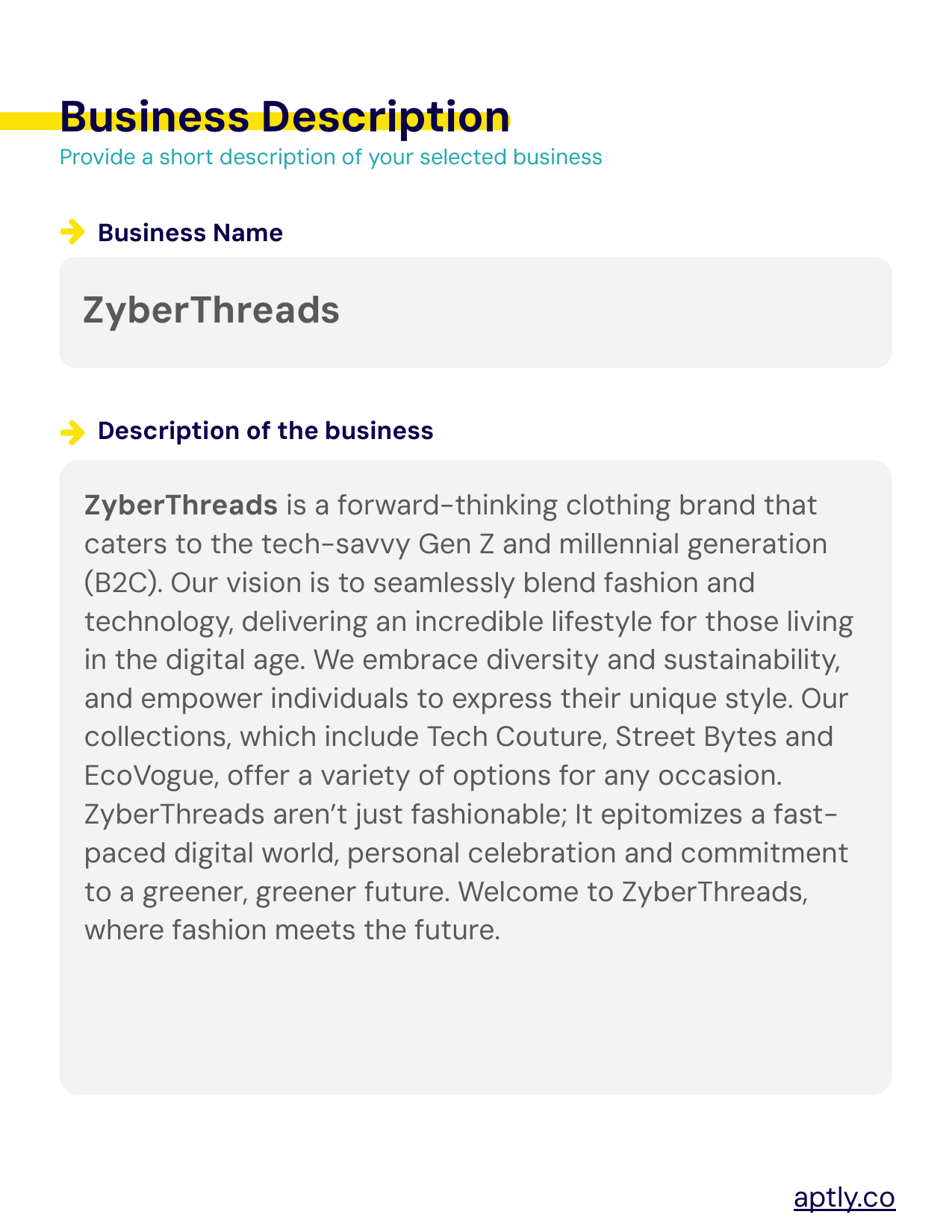

# ZyberThreads
ZyberThreads is a forward-thinking clothing brand that caters to the tech-savvy Gen Z and millennial generation (B2C). Our vision is to seamlessly blend fashion and technology, delivering an incredible lifestyle for those living in the digital age. We embrace diversity and sustainability, and empower individuals to express their unique style. Our collections, which include Tech Couture, Street Bytes and EcoVogue, offer a variety of options for any occasion. ZyberThreads aren’t just fashionable; It epitomizes a fast-paced digital world, personal celebration and commitment to a greener, greener future. Welcome to ZyberThreads, where fashion meets the future.